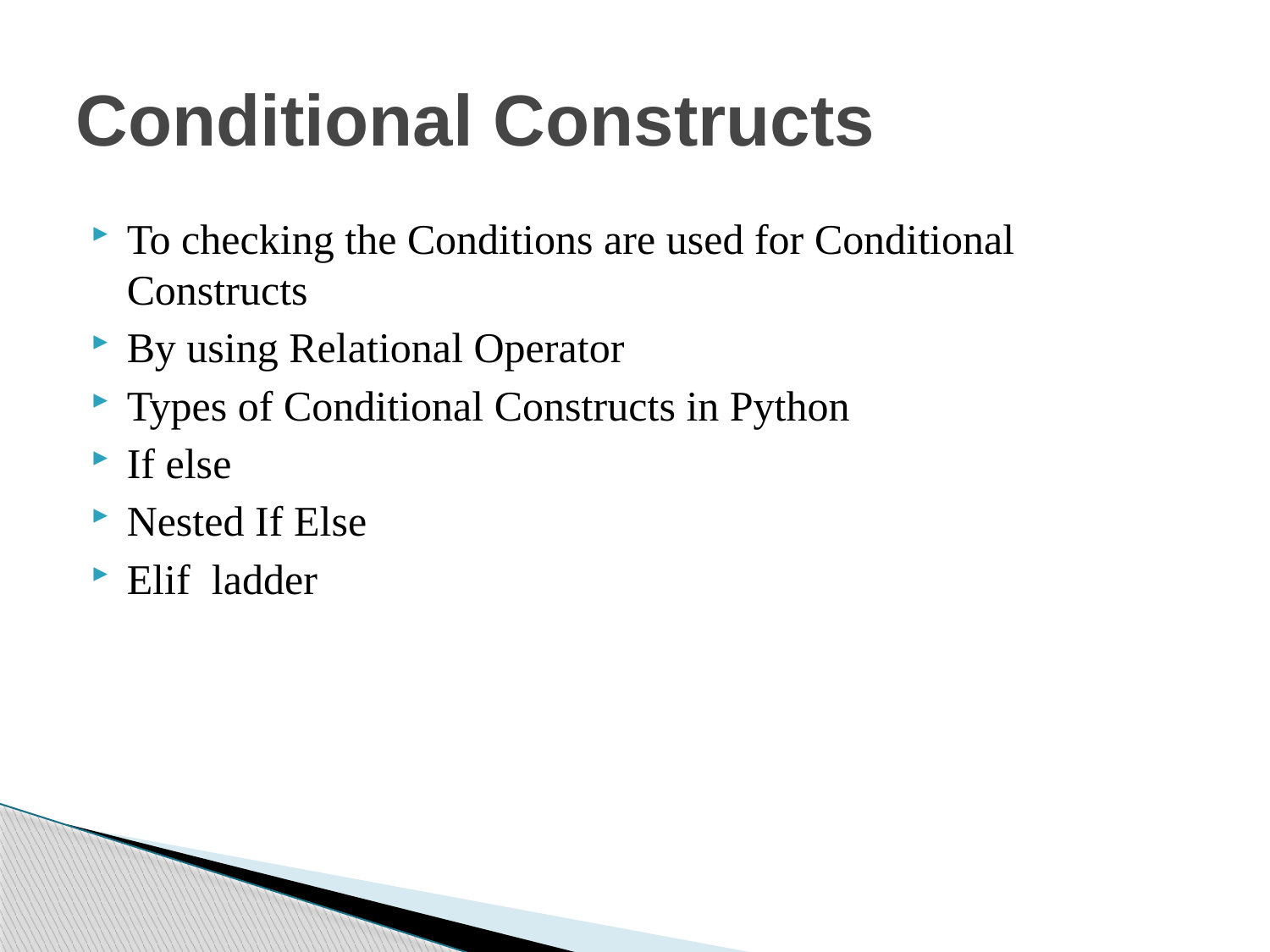

# Conditional Constructs
To checking the Conditions are used for Conditional Constructs
By using Relational Operator
Types of Conditional Constructs in Python
If else
Nested If Else
Elif  ladder